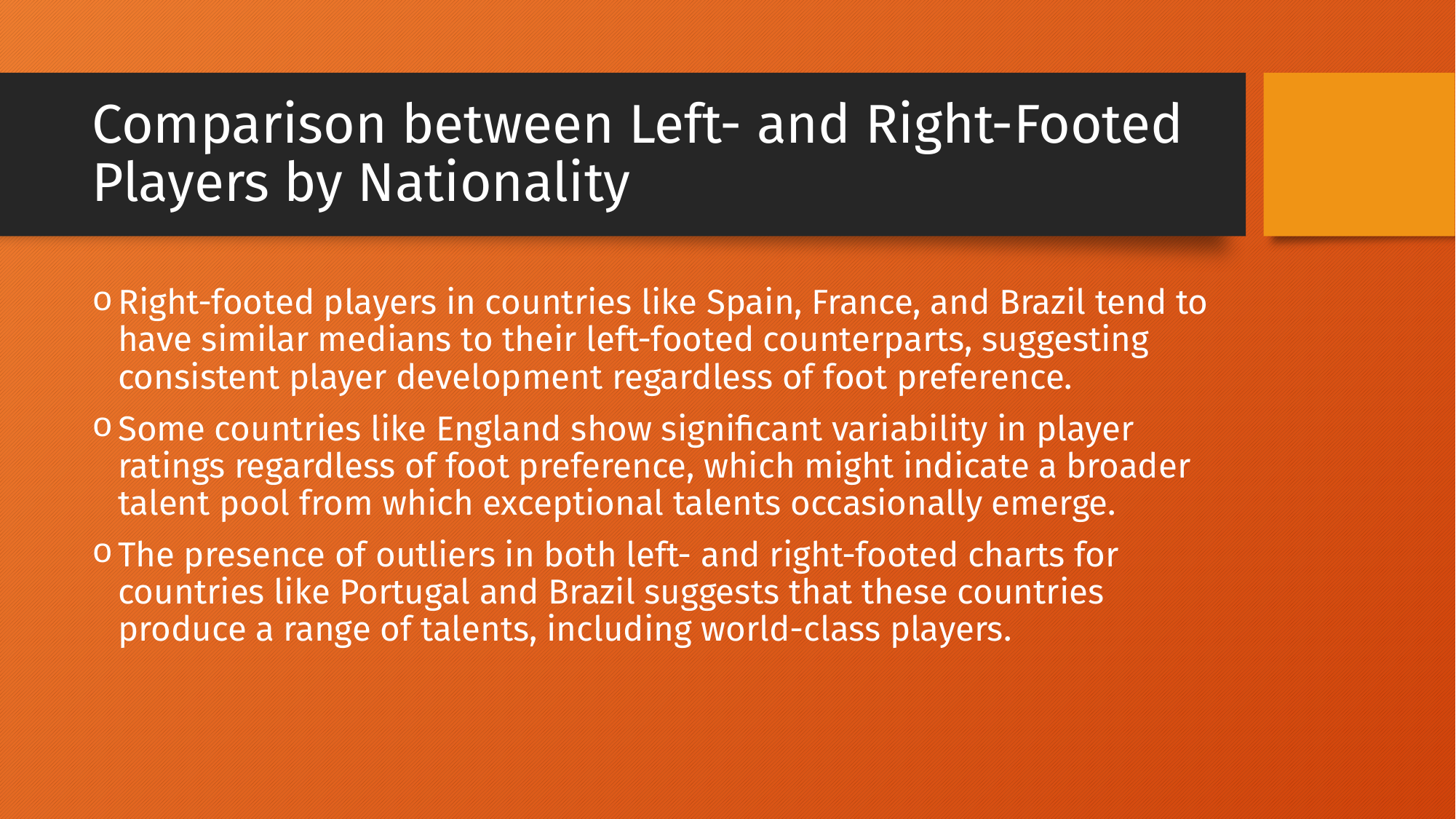

# Comparison between Left- and Right-Footed Players by Nationality
Right-footed players in countries like Spain, France, and Brazil tend to have similar medians to their left-footed counterparts, suggesting consistent player development regardless of foot preference.
Some countries like England show significant variability in player ratings regardless of foot preference, which might indicate a broader talent pool from which exceptional talents occasionally emerge.
The presence of outliers in both left- and right-footed charts for countries like Portugal and Brazil suggests that these countries produce a range of talents, including world-class players.